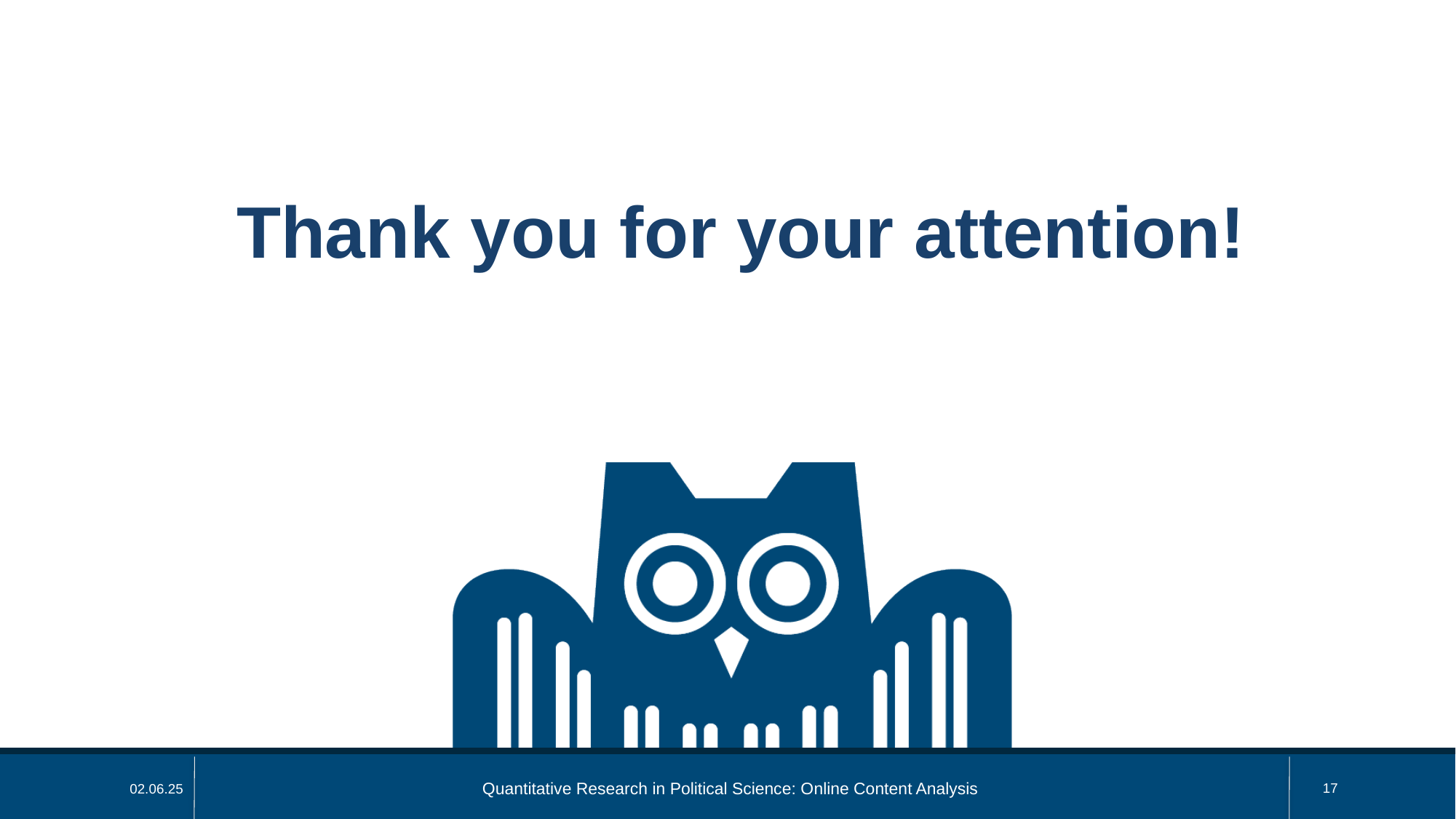

# Thank you for your attention!
Quantitative Research in Political Science: Online Content Analysis
17
02.06.25